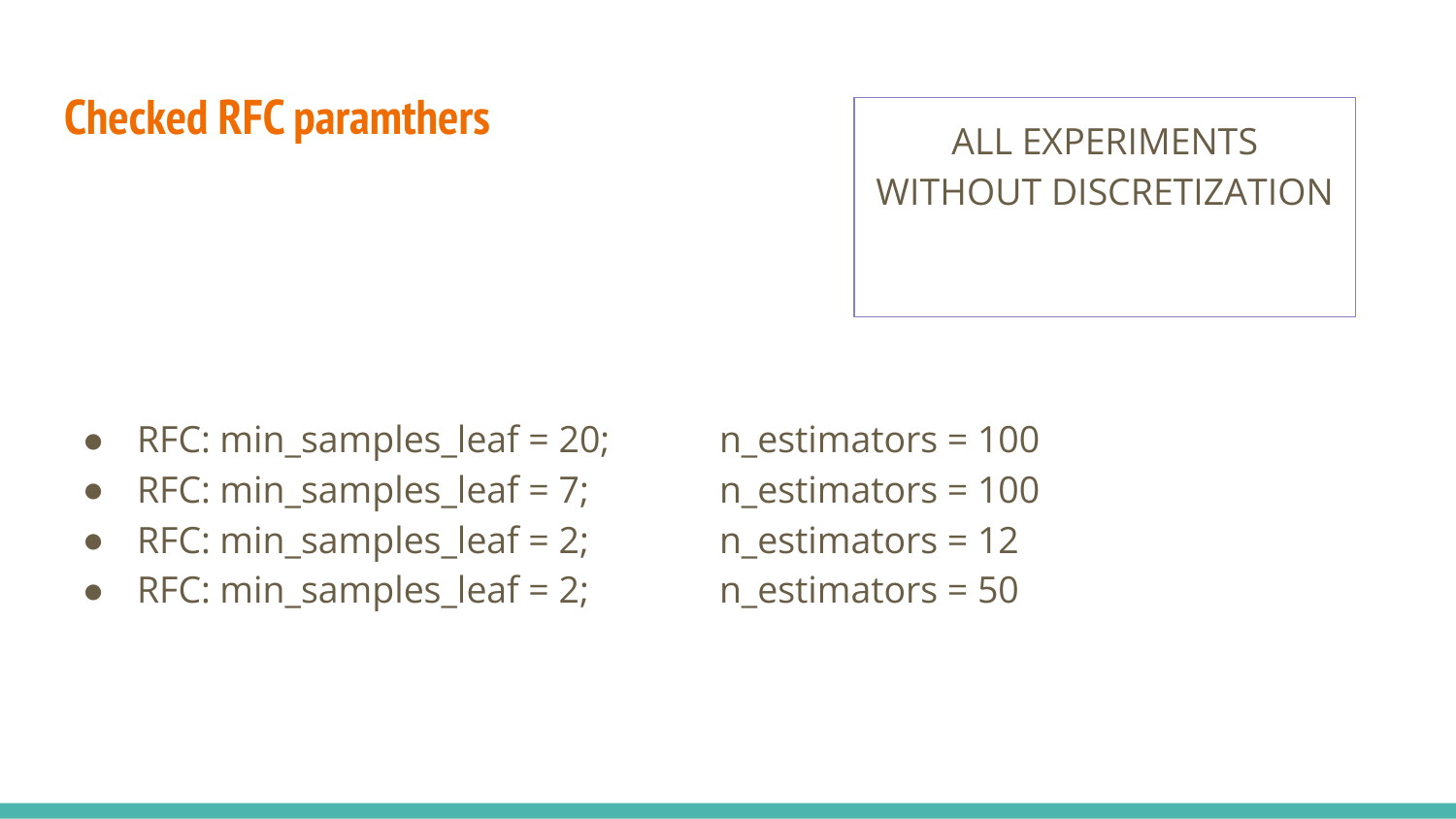

# Checked RFC paramthers
ALL EXPERIMENTS WITHOUT DISCRETIZATION
RFC: min_samples_leaf = 20;	n_estimators = 100
RFC: min_samples_leaf = 7;	n_estimators = 100
RFC: min_samples_leaf = 2;	n_estimators = 12
RFC: min_samples_leaf = 2;	n_estimators = 50